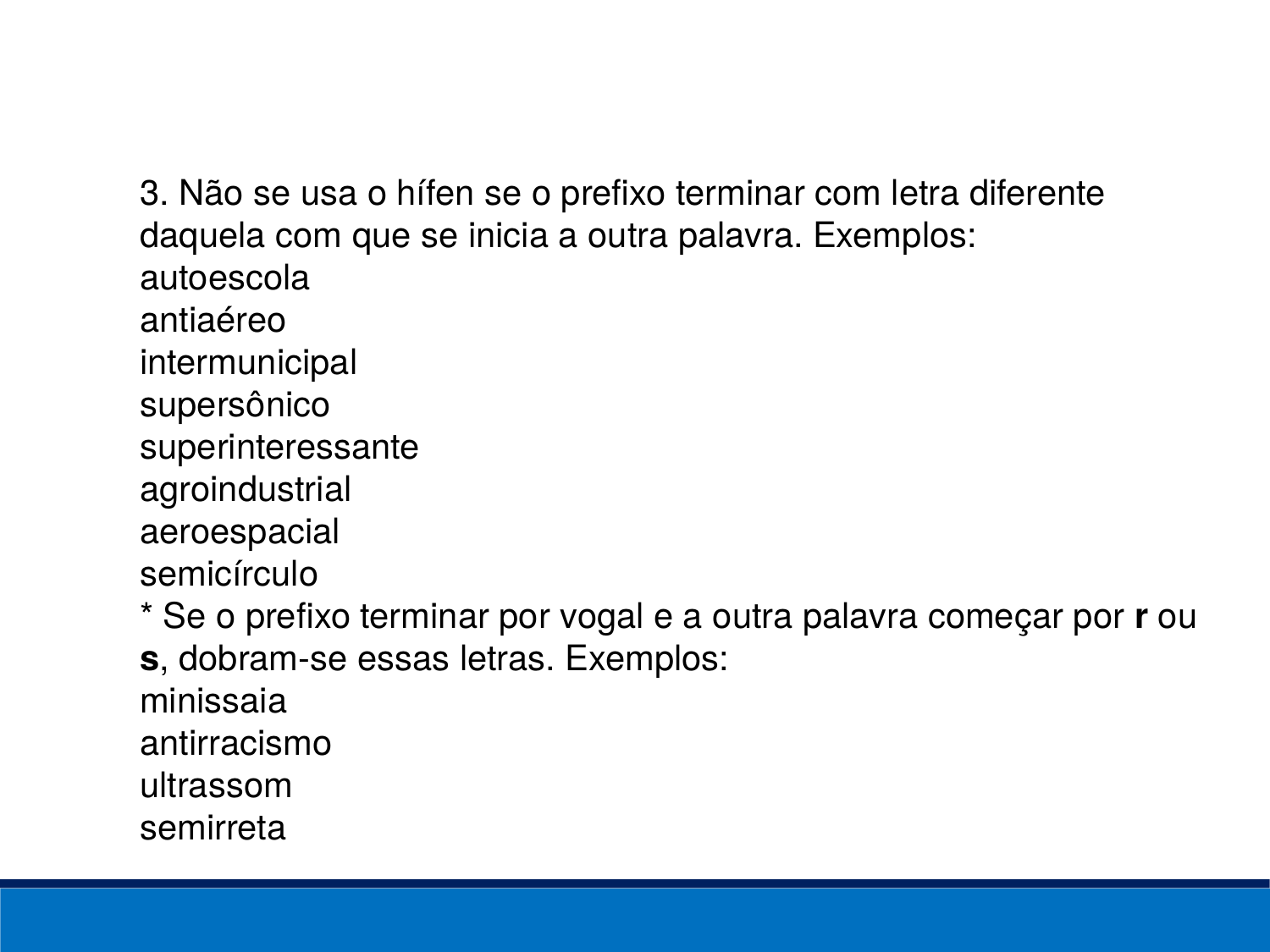

3. Não se usa o hífen se o prefixo terminar com letra diferente daquela com que se inicia a outra palavra. Exemplos:
autoescola
antiaéreo
intermunicipal
supersônico
superinteressante
agroindustrial
aeroespacial
semicírculo
* Se o prefixo terminar por vogal e a outra palavra começar por r ou s, dobram-se essas letras. Exemplos:
minissaia
antirracismo
ultrassom
semirreta